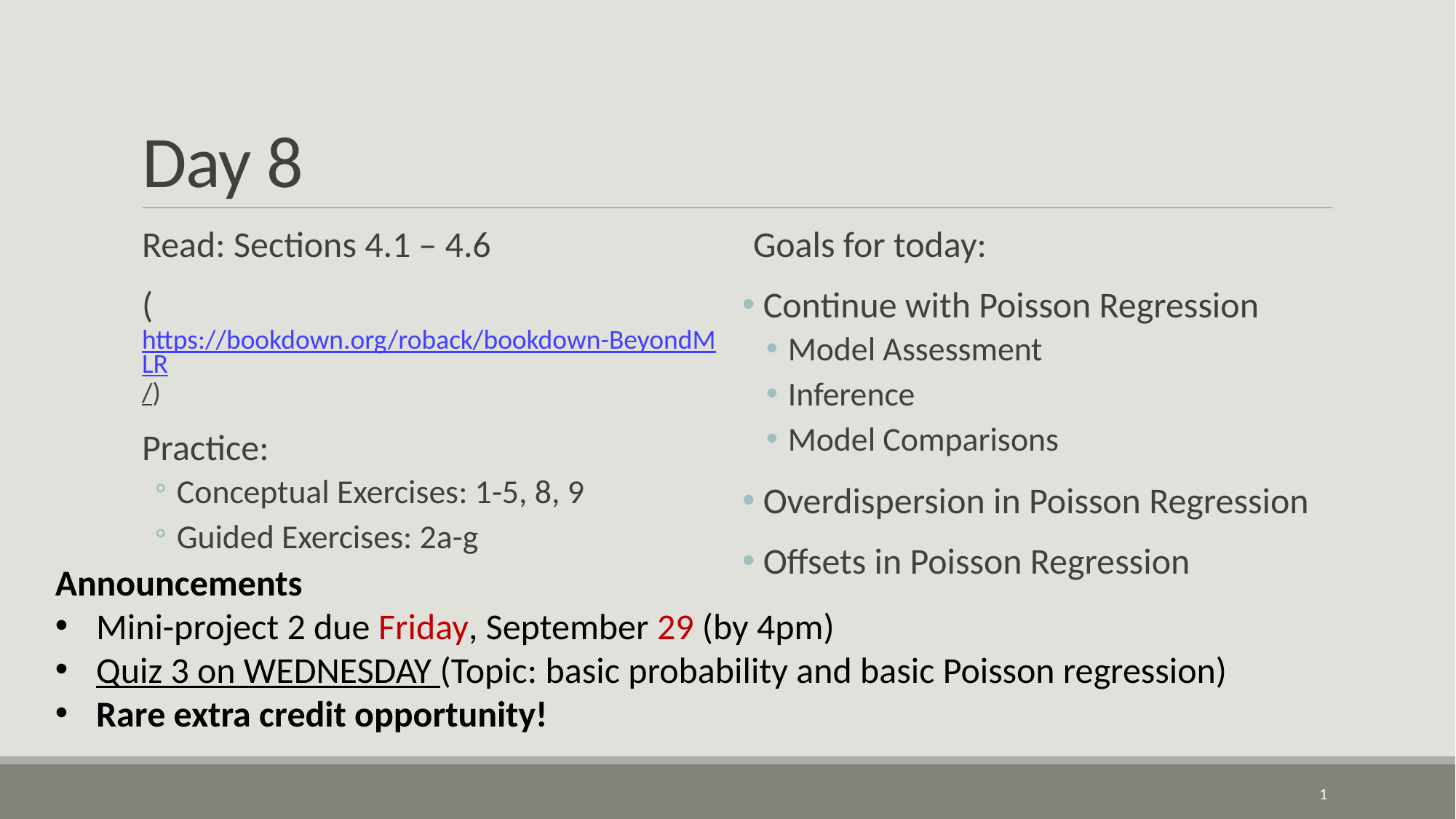

# Day 8
Read: Sections 4.1 – 4.6
(https://bookdown.org/roback/bookdown-BeyondMLR/)
Practice:
Conceptual Exercises: 1-5, 8, 9
Guided Exercises: 2a-g
Goals for today:
 Continue with Poisson Regression
Model Assessment
Inference
Model Comparisons
 Overdispersion in Poisson Regression
 Offsets in Poisson Regression
Announcements
Mini-project 2 due Friday, September 29 (by 4pm)
Quiz 3 on WEDNESDAY (Topic: basic probability and basic Poisson regression)
Rare extra credit opportunity!
1